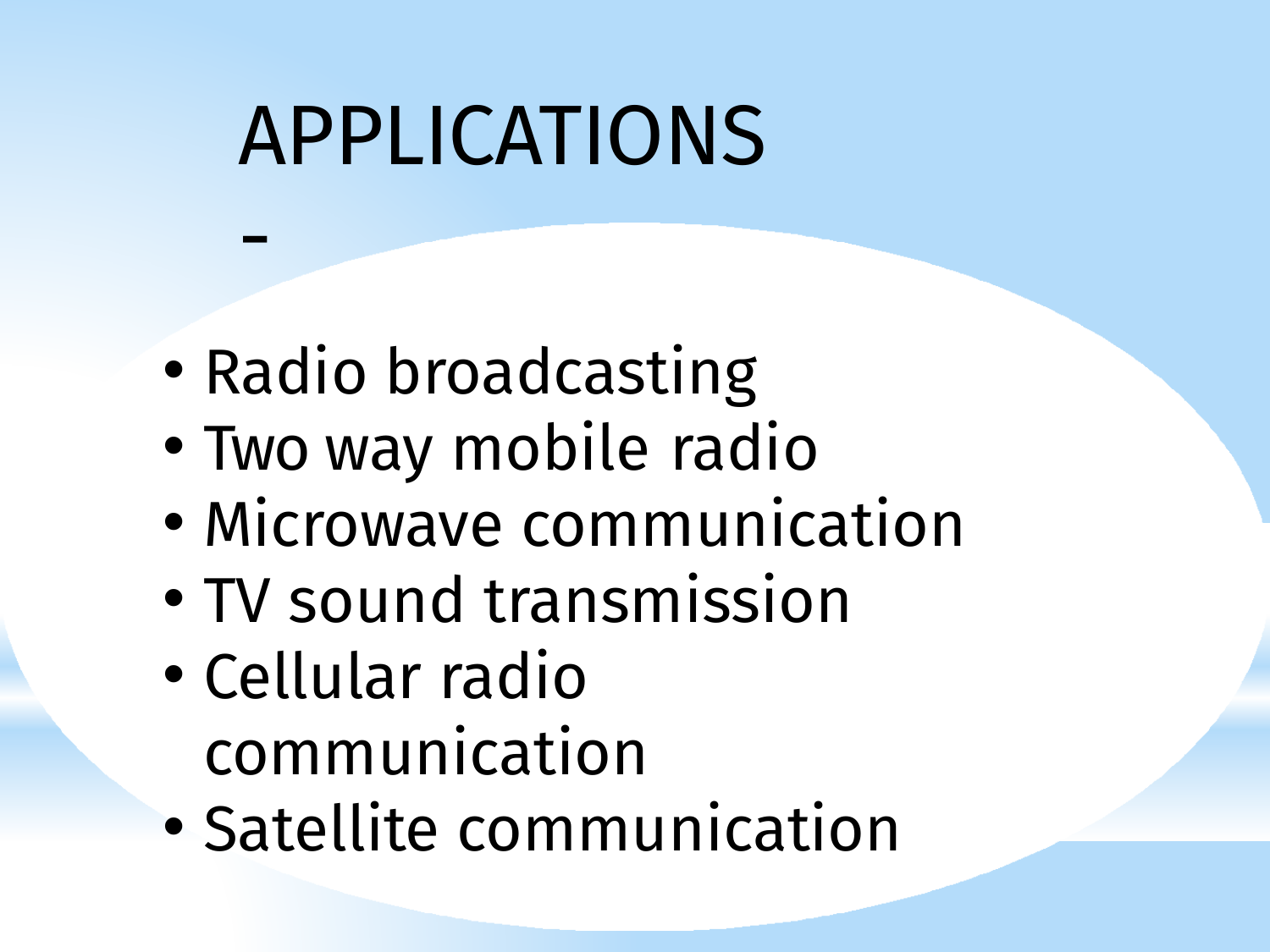

# APPLICATIONS-
Radio broadcasting
Two way mobile radio
Microwave communication
TV sound transmission
Cellular radio communication
Satellite communication